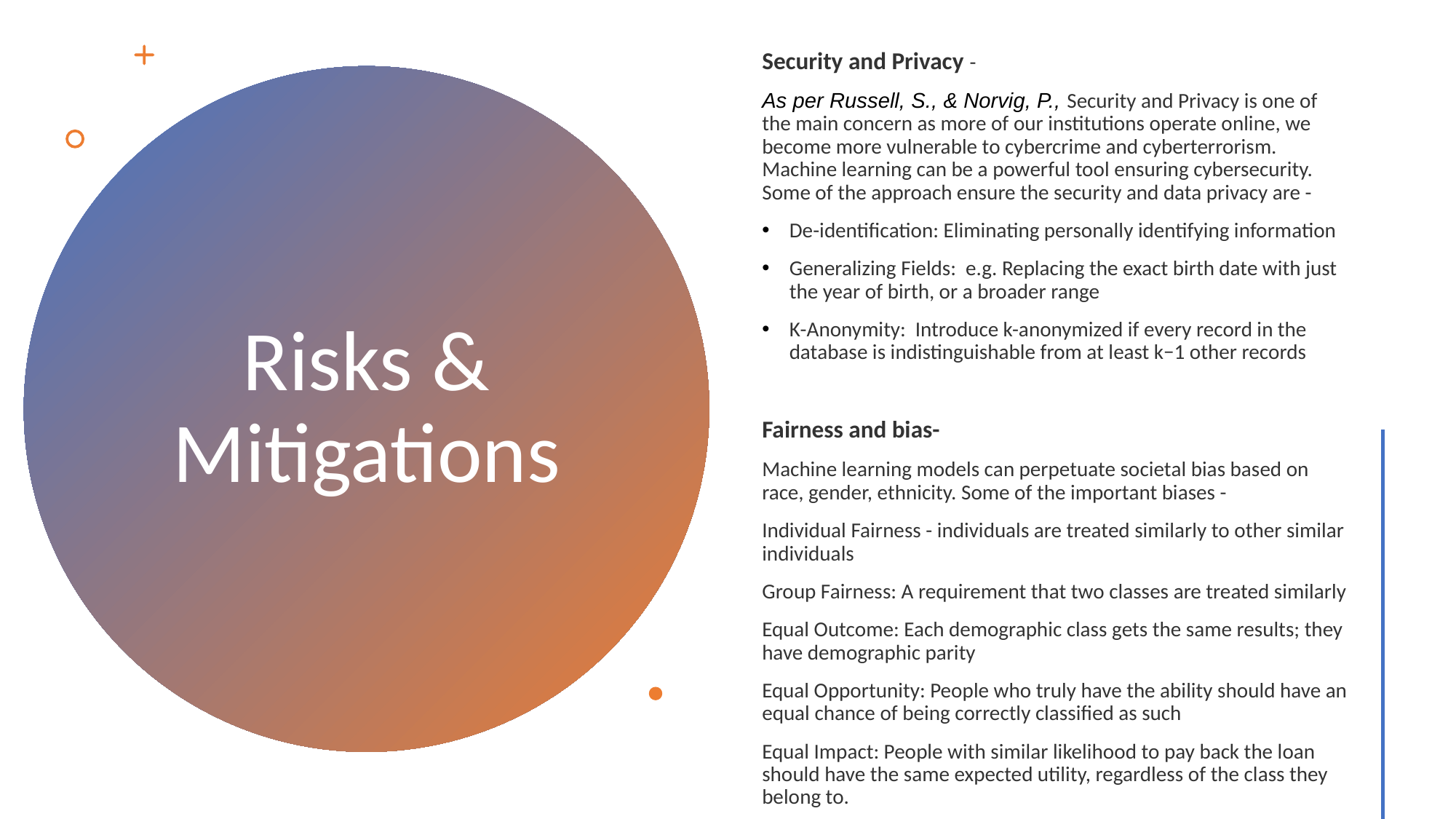

Security and Privacy -
As per Russell, S., & Norvig, P., Security and Privacy is one of the main concern as more of our institutions operate online, we become more vulnerable to cybercrime and cyberterrorism. Machine learning can be a powerful tool ensuring cybersecurity. Some of the approach ensure the security and data privacy are -
De-identification: Eliminating personally identifying information
Generalizing Fields:  e.g. Replacing the exact birth date with just the year of birth, or a broader range
K-Anonymity:  Introduce k-anonymized if every record in the database is indistinguishable from at least k−1 other records

Fairness and bias-
Machine learning models can perpetuate societal bias based on race, gender, ethnicity. Some of the important biases -
Individual Fairness - individuals are treated similarly to other similar individuals
Group Fairness: A requirement that two classes are treated similarly
Equal Outcome: Each demographic class gets the same results; they have demographic parity
Equal Opportunity: People who truly have the ability should have an equal chance of being correctly classified as such
Equal Impact: People with similar likelihood to pay back the loan should have the same expected utility, regardless of the class they belong to.

# Risks & Mitigations